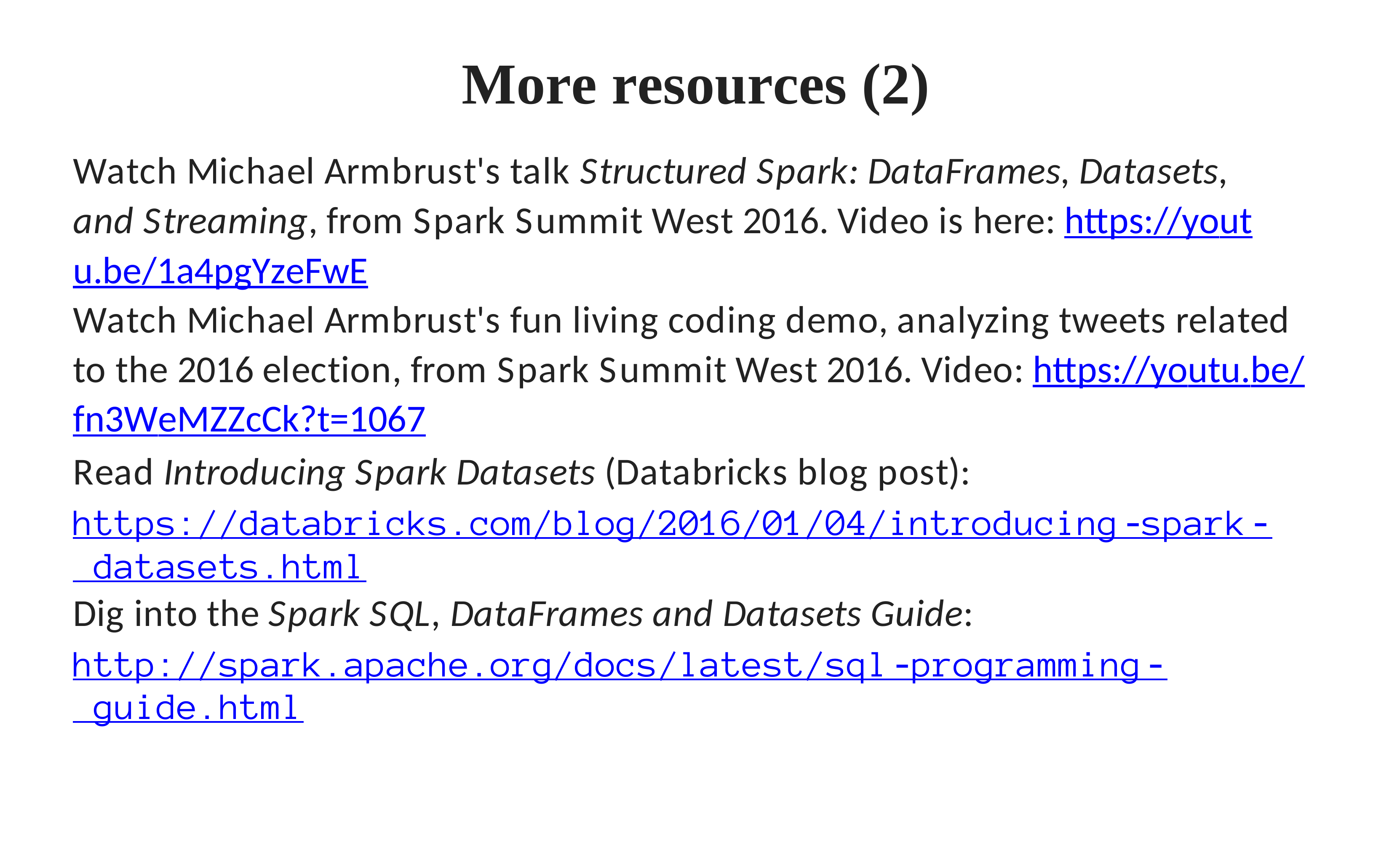

# More resources (2)
Watch Michael Armbrust's talk Structured Spark: DataFrames, Datasets, and Streaming, from Spark Summit West 2016. Video is here: https://youtu.be/1a4pgYzeFwE
Watch Michael Armbrust's fun living coding demo, analyzing tweets related to the 2016 election, from Spark Summit West 2016. Video: https://youtu.be/fn3WeMZZcCk?t=1067
Read Introducing Spark Datasets (Databricks blog post): https://databricks.com/blog/2016/01/04/introducing‐spark‐ datasets.html
Dig into the Spark SQL, DataFrames and Datasets Guide:
http://spark.apache.org/docs/latest/sql‐programming‐ guide.html